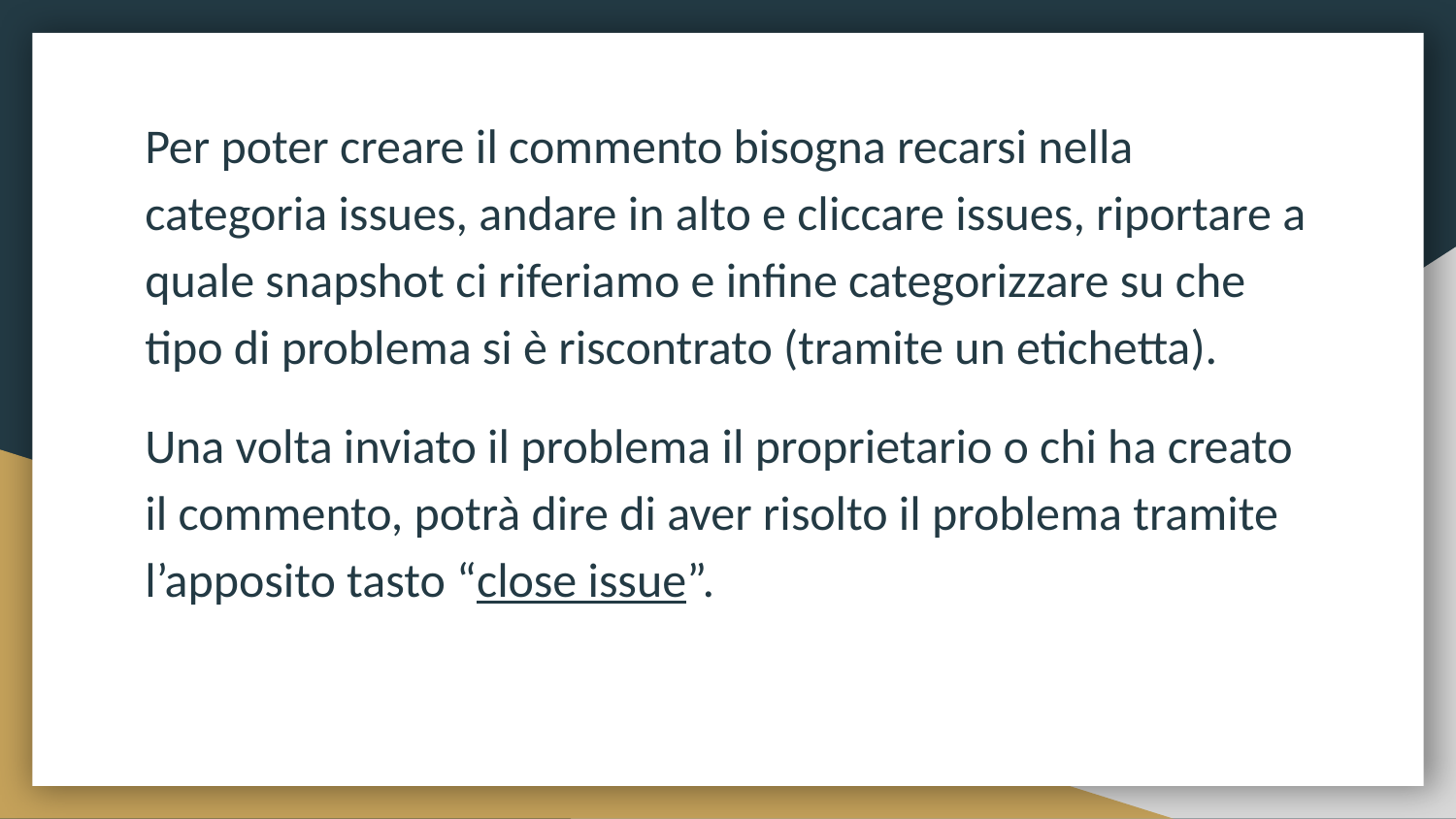

Per poter creare il commento bisogna recarsi nella categoria issues, andare in alto e cliccare issues, riportare a quale snapshot ci riferiamo e infine categorizzare su che tipo di problema si è riscontrato (tramite un etichetta).
Una volta inviato il problema il proprietario o chi ha creato il commento, potrà dire di aver risolto il problema tramite l’apposito tasto “close issue”.